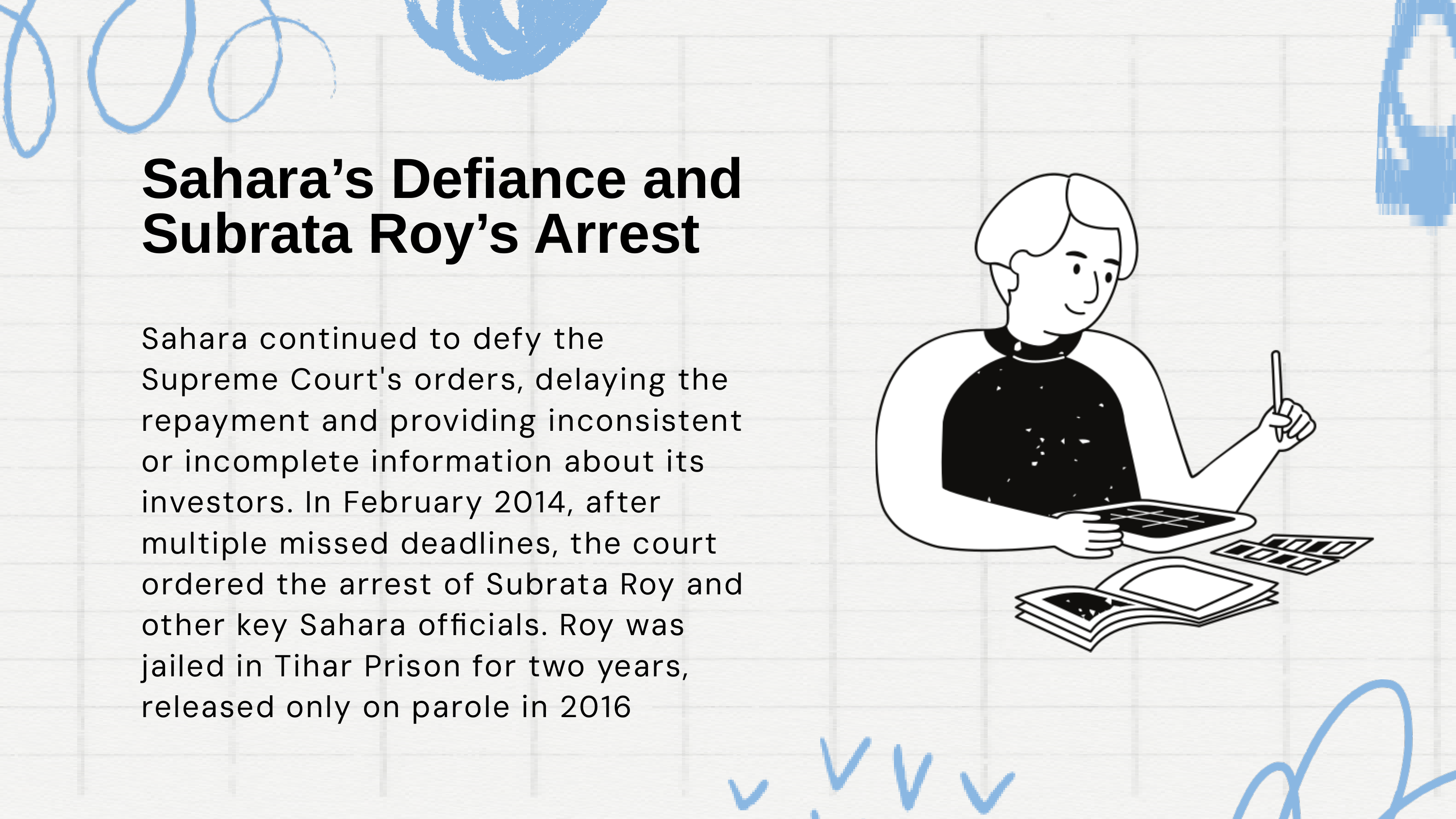

Sahara’s Defiance and Subrata Roy’s Arrest

Sahara continued to defy the Supreme Court's orders, delaying the repayment and providing inconsistent or incomplete information about its investors. In February 2014, after multiple missed deadlines, the court ordered the arrest of Subrata Roy and other key Sahara officials. Roy was jailed in Tihar Prison for two years, released only on parole in 2016